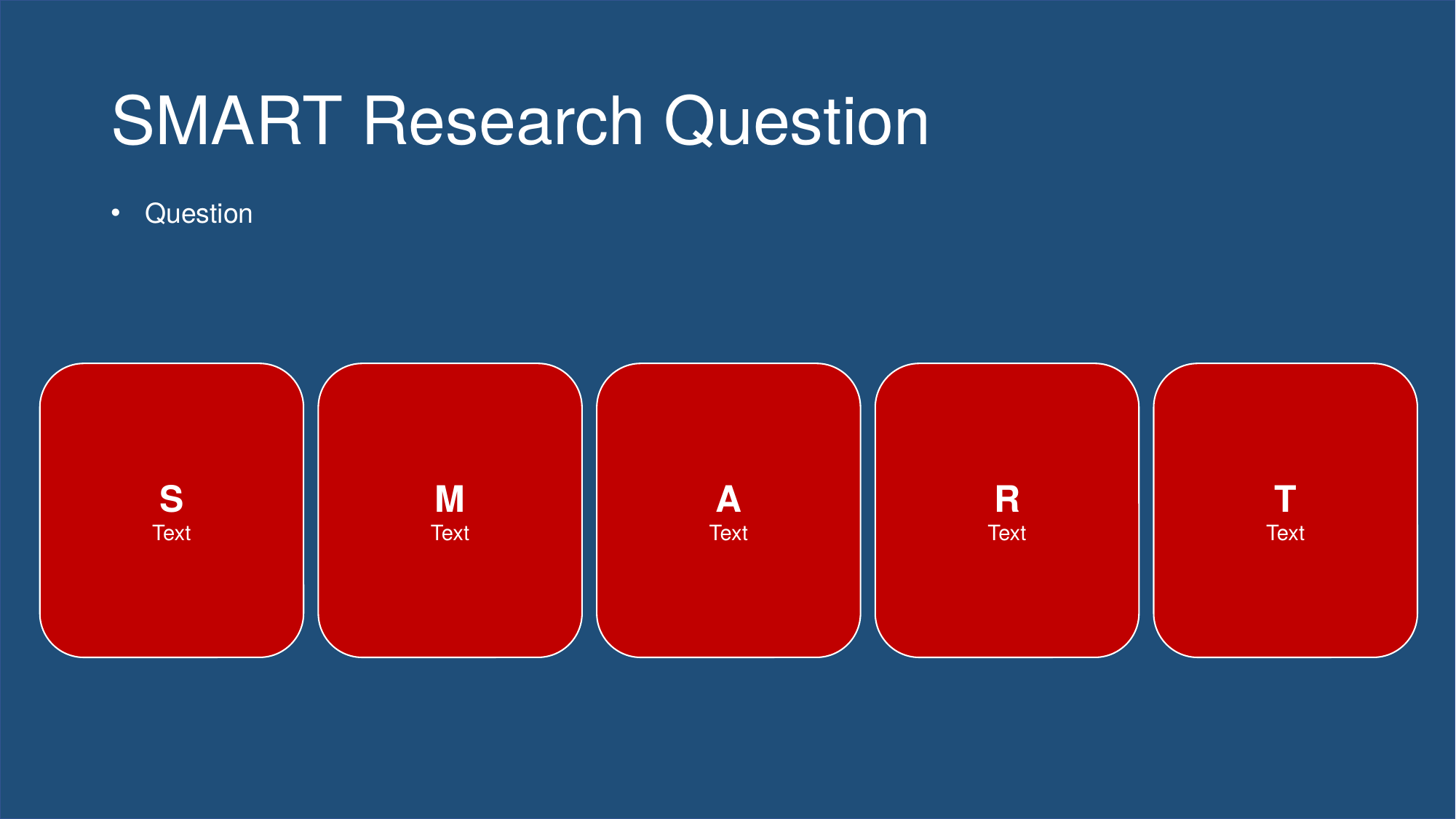

# SMART Research Question
Question
S
Text
M
Text
A
Text
R
Text
T
Text